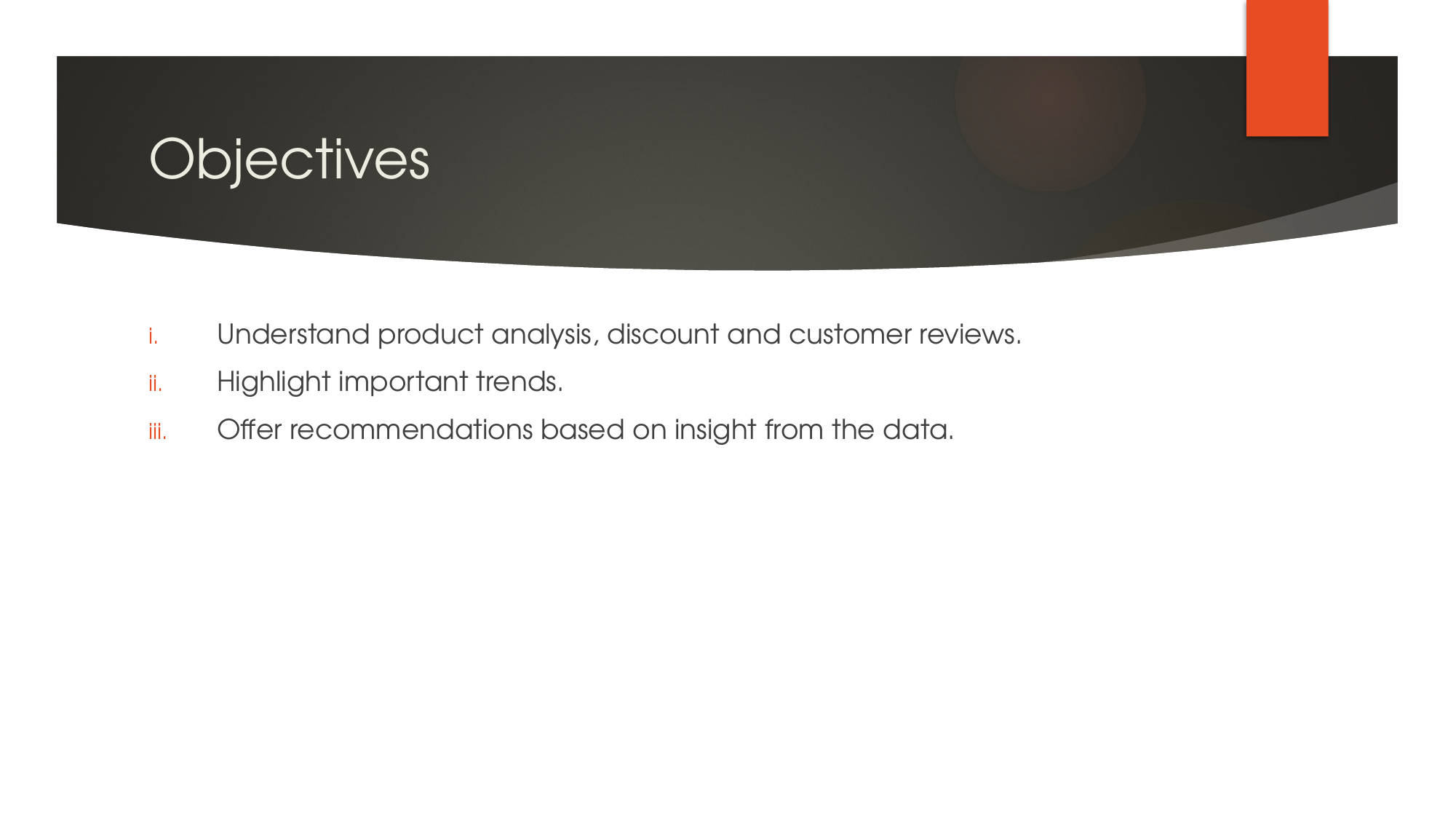

# Objectives
Understand product analysis, discount and customer reviews.
Highlight important trends.
Offer recommendations based on insight from the data.